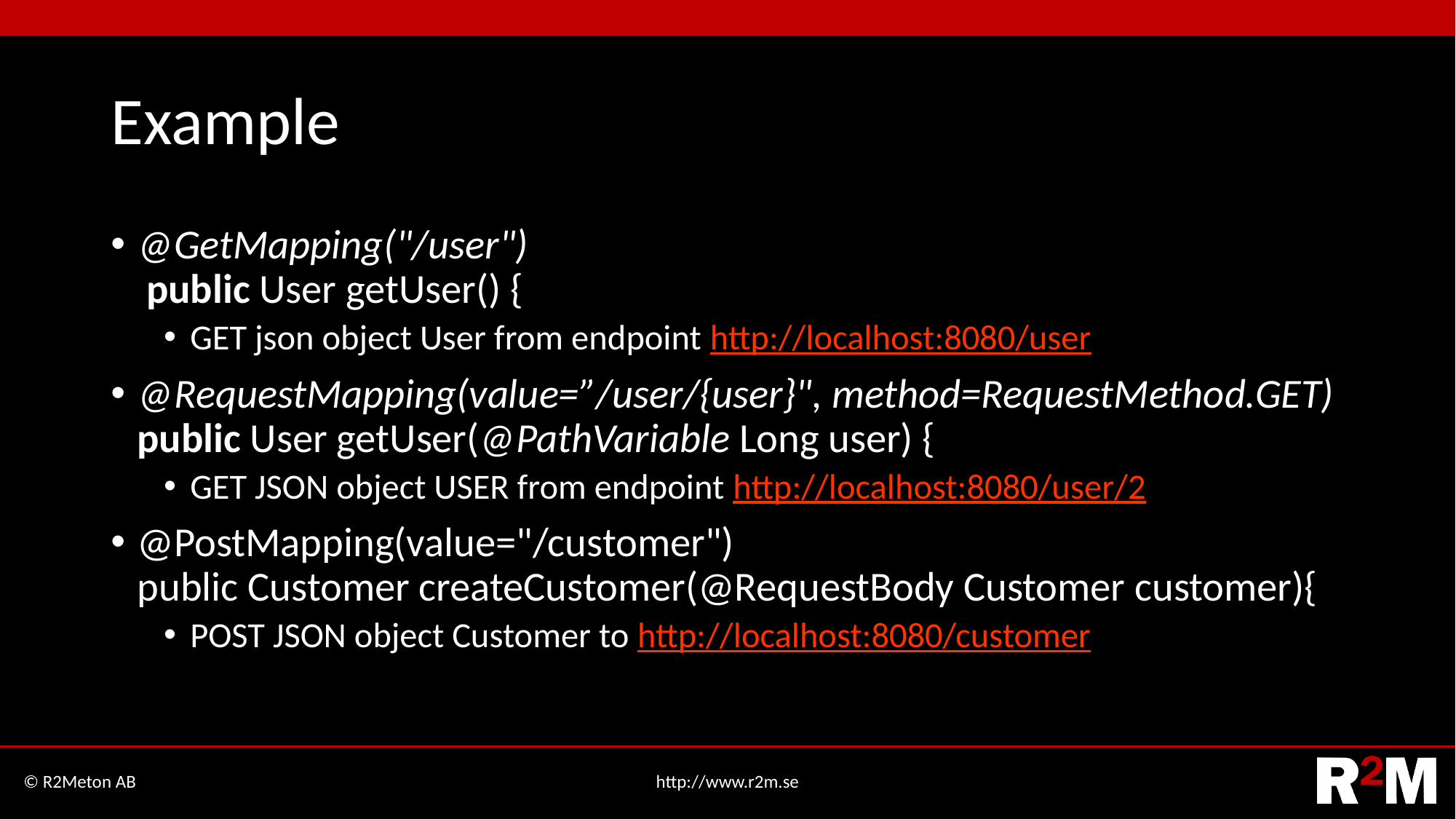

# Example
@GetMapping("/user")
 public User getUser() {
GET json object User from endpoint http://localhost:8080/user
@RequestMapping(value=”/user/{user}", method=RequestMethod.GET)
public User getUser(@PathVariable Long user) {
GET JSON object USER from endpoint http://localhost:8080/user/2
@PostMapping(value="/customer")
public Customer createCustomer(@RequestBody Customer customer){
POST JSON object Customer to http://localhost:8080/customer

© R2Meton AB
http://www.r2m.se